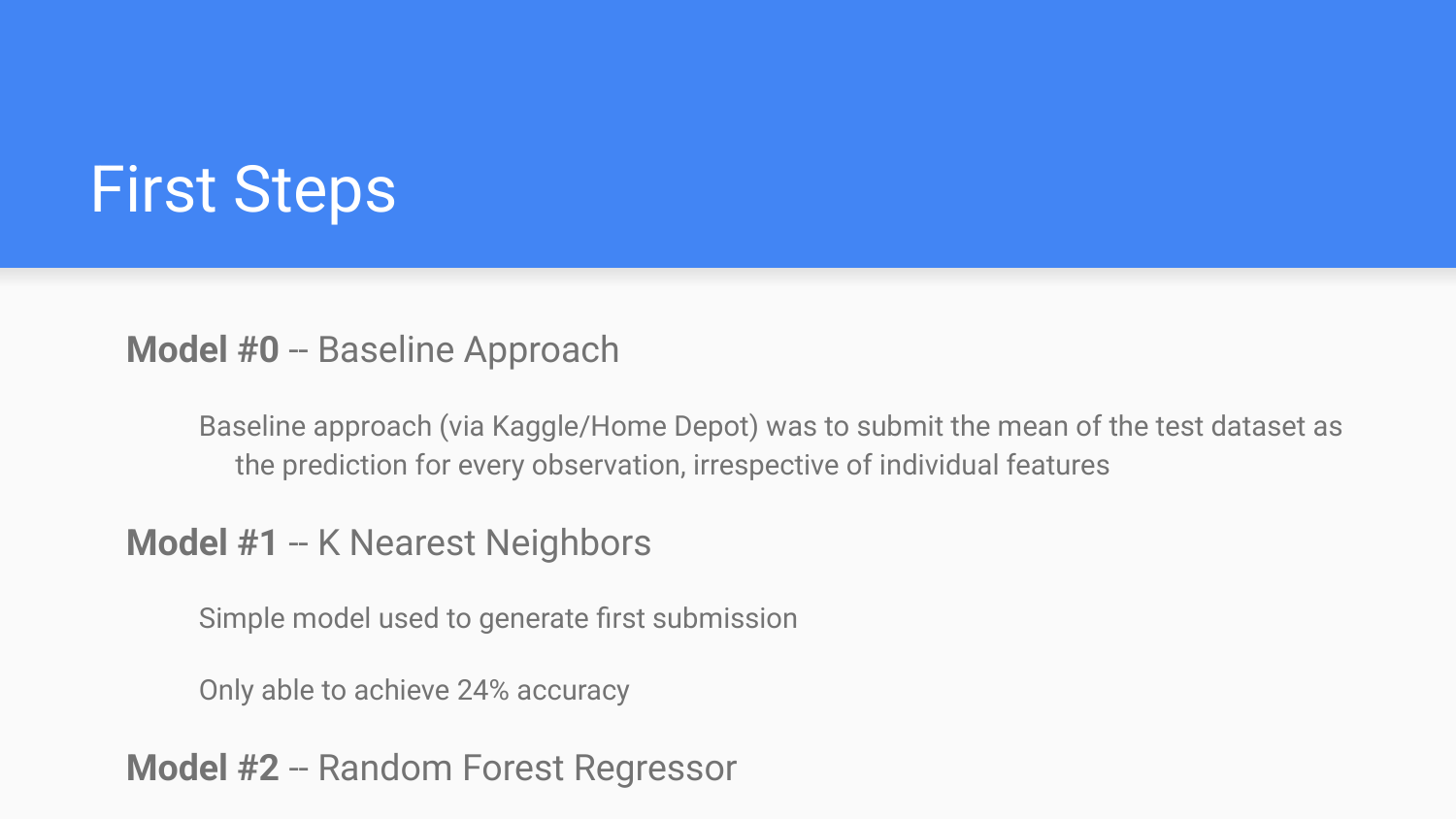

# First Steps
Model #0 -- Baseline Approach
Baseline approach (via Kaggle/Home Depot) was to submit the mean of the test dataset as the prediction for every observation, irrespective of individual features
Model #1 -- K Nearest Neighbors
Simple model used to generate first submission
Only able to achieve 24% accuracy
Model #2 -- Random Forest Regressor
Regressor generates continuous output (vs. Classifier)
Performed better than KNN, but even after parameter tuning, unable to beat the benchmark approach